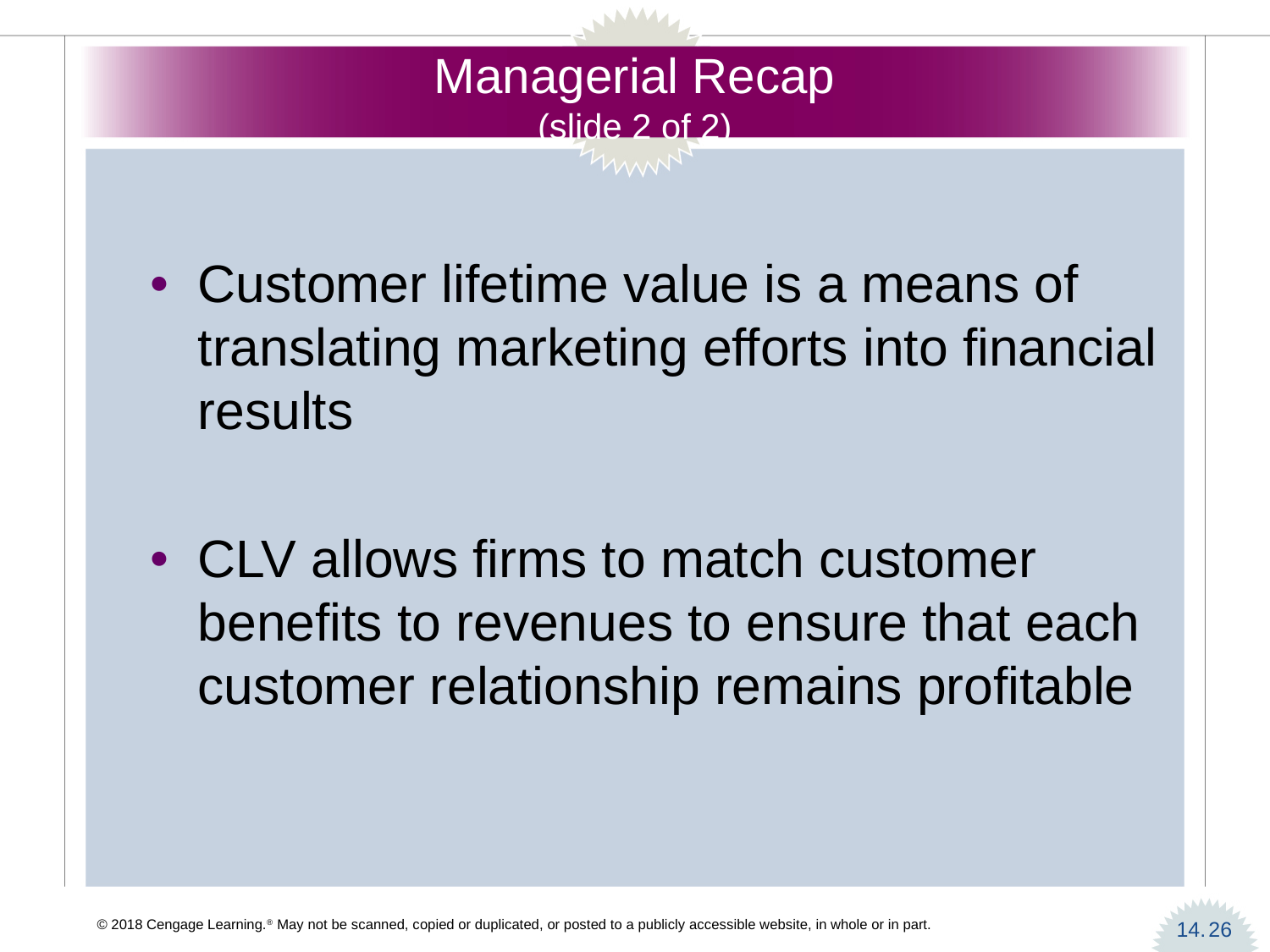

# Managerial Recap (slide 2 of 2)
Customer lifetime value is a means of translating marketing efforts into financial results

CLV allows firms to match customer benefits to revenues to ensure that each customer relationship remains profitable

26